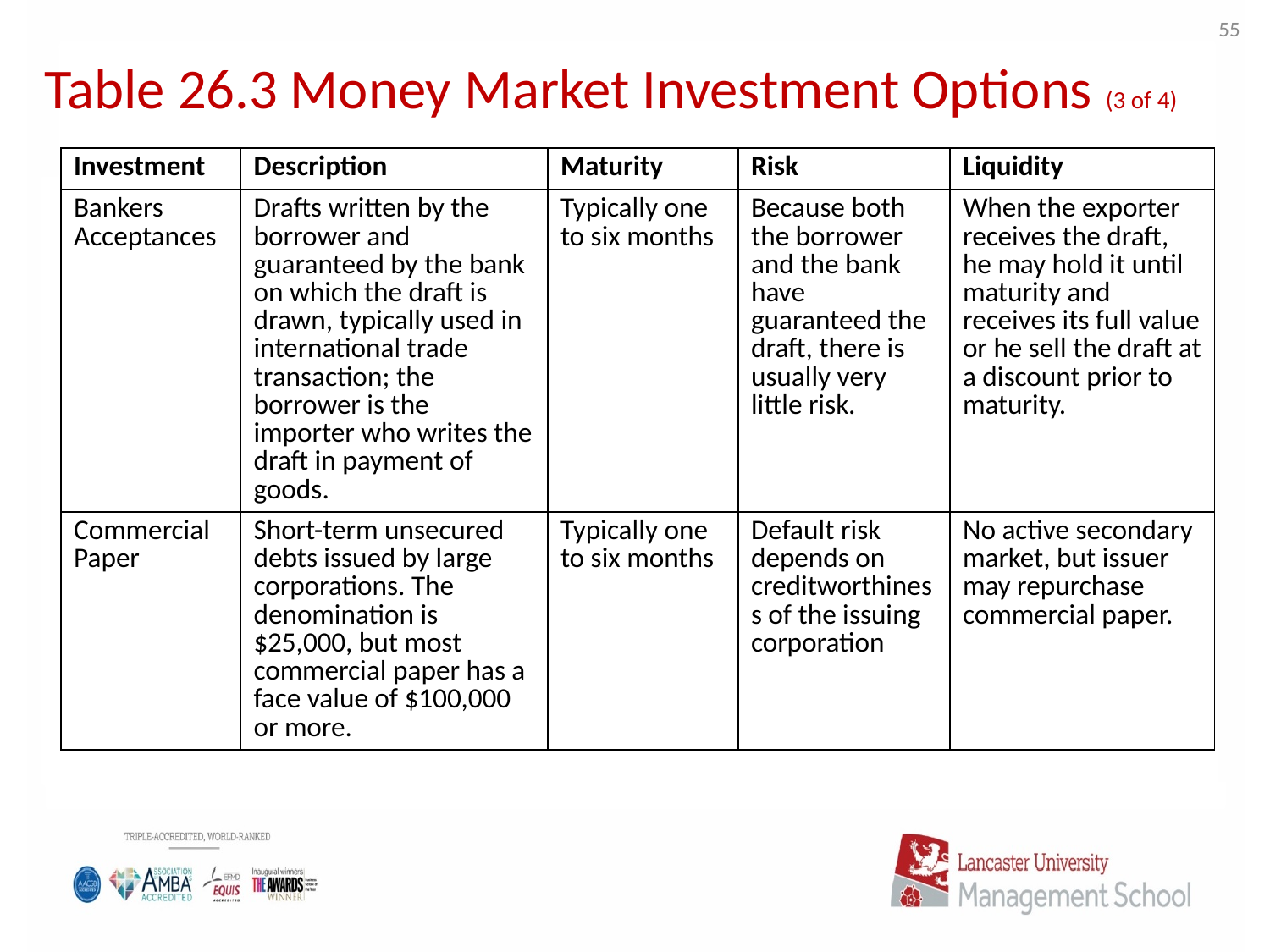

# Table 26.3 Money Market Investment Options (3 of 4)
55
| Investment | Description | Maturity | Risk | Liquidity |
| --- | --- | --- | --- | --- |
| Bankers Acceptances | Drafts written by the borrower and guaranteed by the bank on which the draft is drawn, typically used in international trade transaction; the borrower is the importer who writes the draft in payment of goods. | Typically one to six months | Because both the borrower and the bank have guaranteed the draft, there is usually very little risk. | When the exporter receives the draft, he may hold it until maturity and receives its full value or he sell the draft at a discount prior to maturity. |
| Commercial Paper | Short-term unsecured debts issued by large corporations. The denomination is $25,000, but most commercial paper has a face value of $100,000 or more. | Typically one to six months | Default risk depends on creditworthiness of the issuing corporation | No active secondary market, but issuer may repurchase commercial paper. |